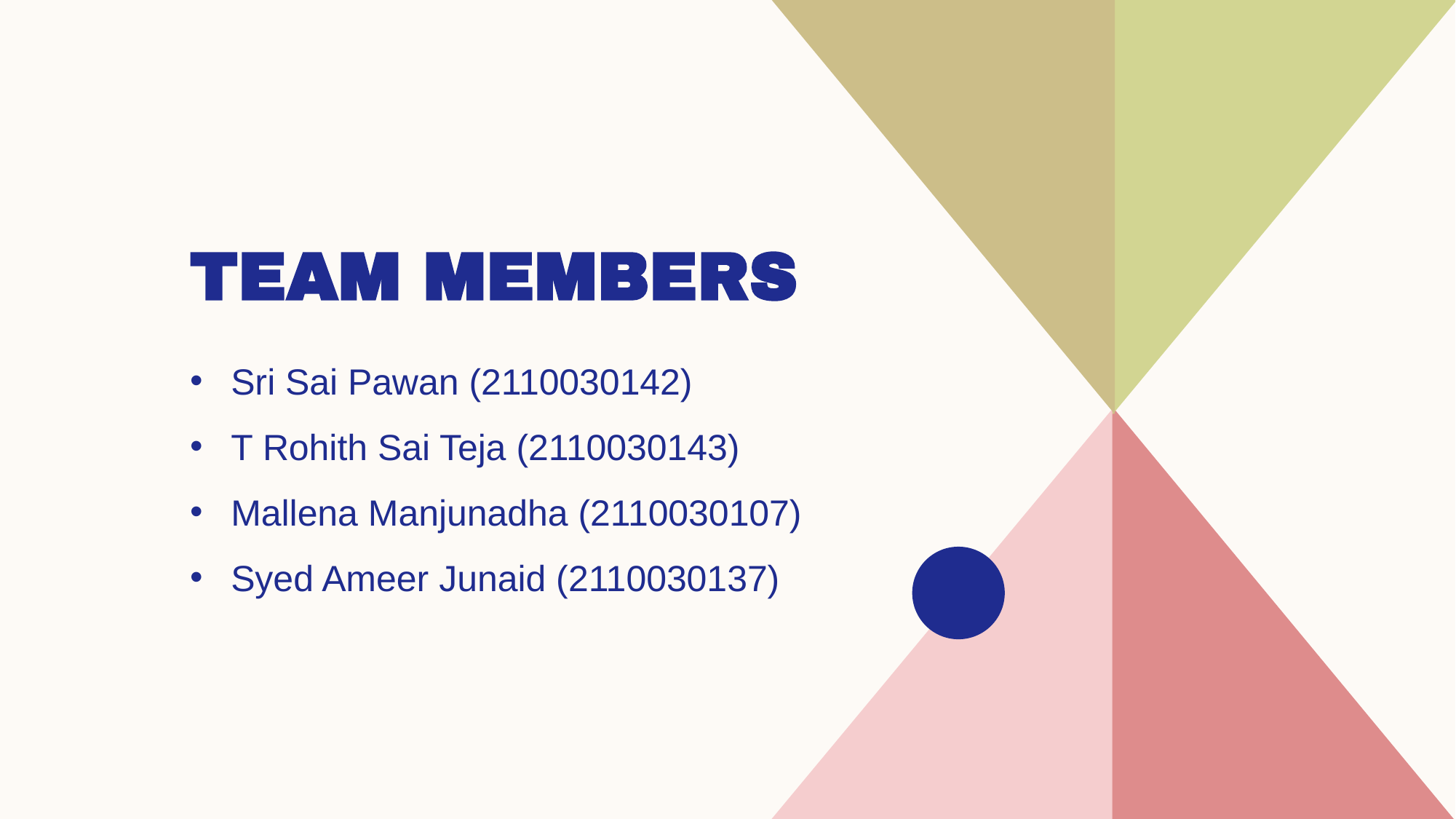

# Team members
Sri Sai Pawan (2110030142)
T Rohith Sai Teja (2110030143)
​Mallena Manjunadha (2110030107)
Syed Ameer Junaid (2110030137)